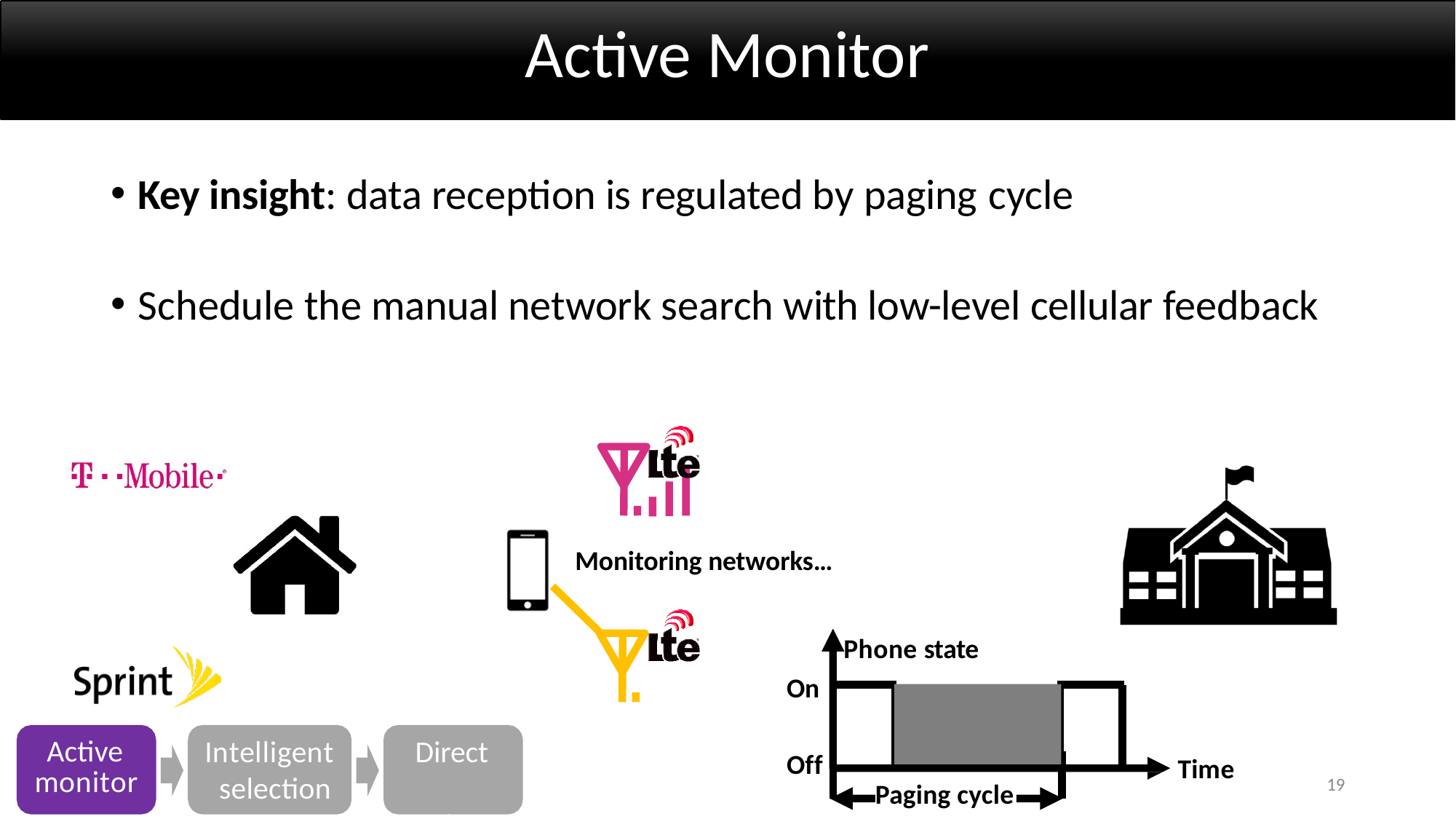

# Active Monitor
Key insight: data reception is regulated by paging cycle

Schedule the manual network search with low-level cellular feedback

Monitoring networks…

Phone state
On

No data

Intelligent  selection
Direct  switch
Active  monitor

Off

Time

19
Paging cycle